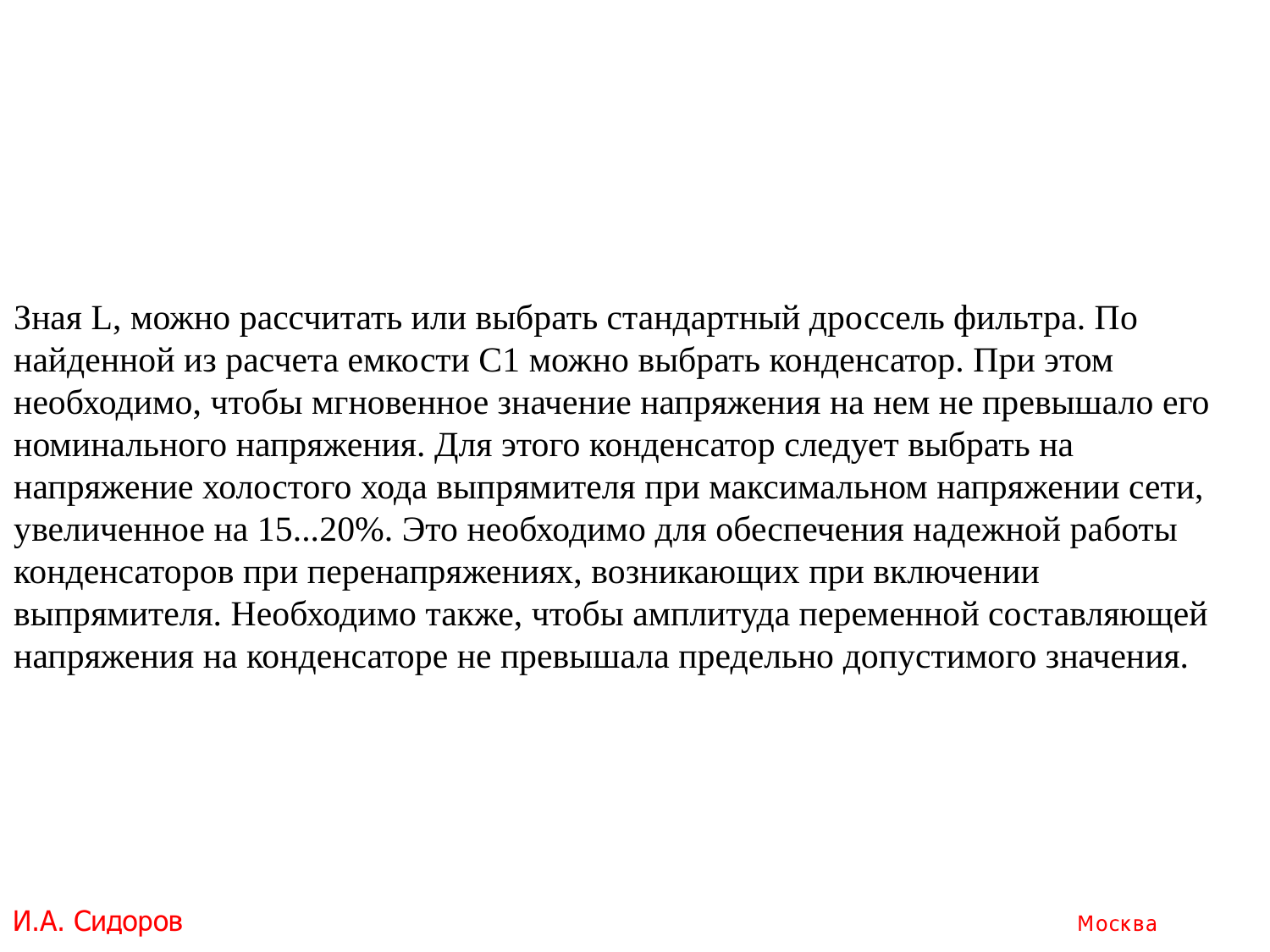

Зная L, можно рассчитать или выбрать стандартный дроссель фильтра. По найденной из расчета емкости C1 можно выбрать конденсатор. При этом необходимо, чтобы мгновенное значение напряжения на нем не превышало его номинального напряжения. Для этого конденсатор следует выбрать на напряжение холостого хода выпрямителя при максимальном напряжении сети, увеличенное на 15...20%. Это необходимо для обеспечения надежной работы конденсаторов при перенапряжениях, возникающих при включении выпрямителя. Необходимо также, чтобы амплитуда переменной составляющей напряжения на конденсаторе не превышала предельно допустимого значения.

И.А. Сидоров                                                                                                       Москва